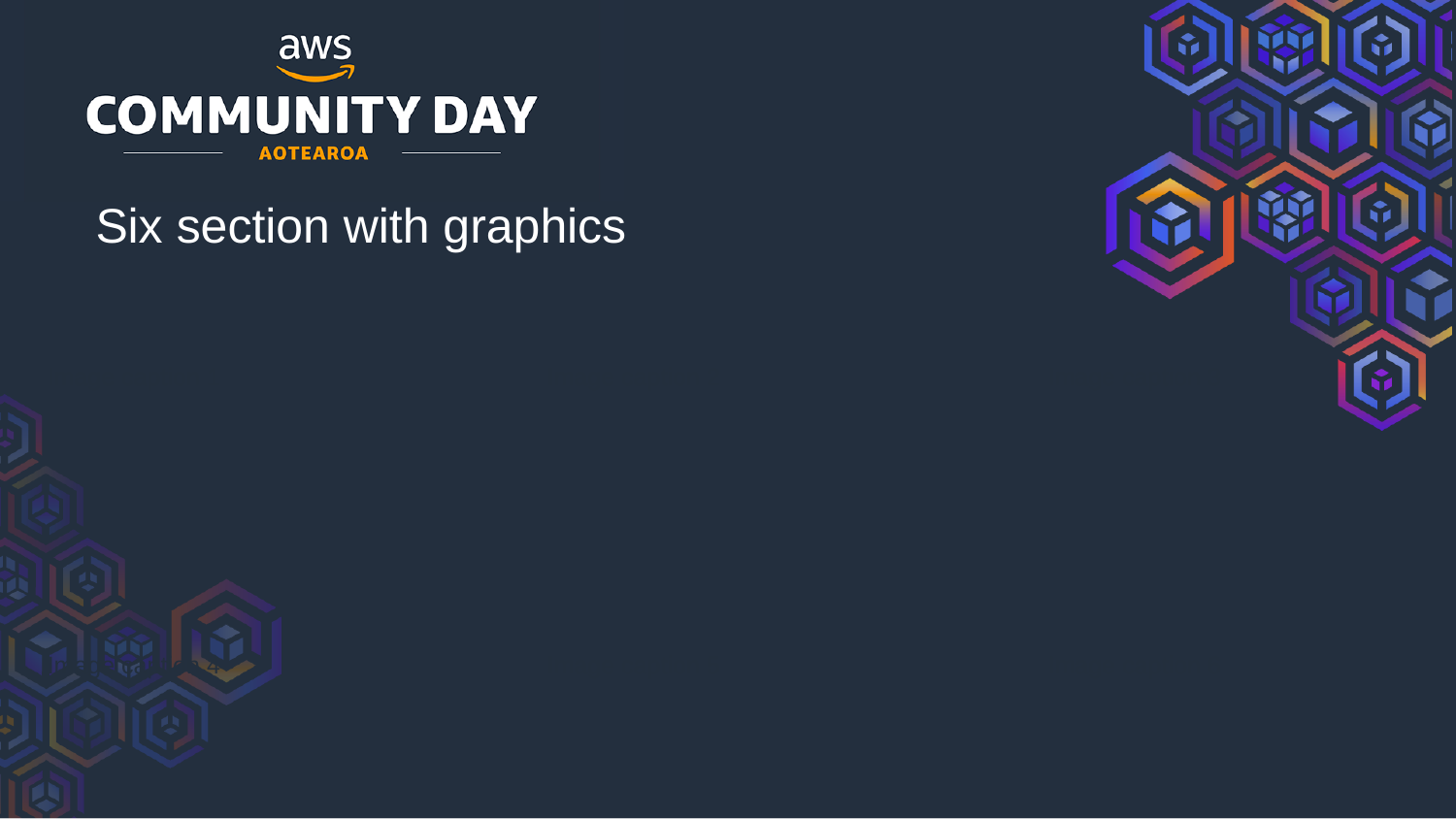

# Six section with graphics

Image caption 1
Image caption 2
Image caption 3

Image caption 4
Image caption 5
Image caption 6